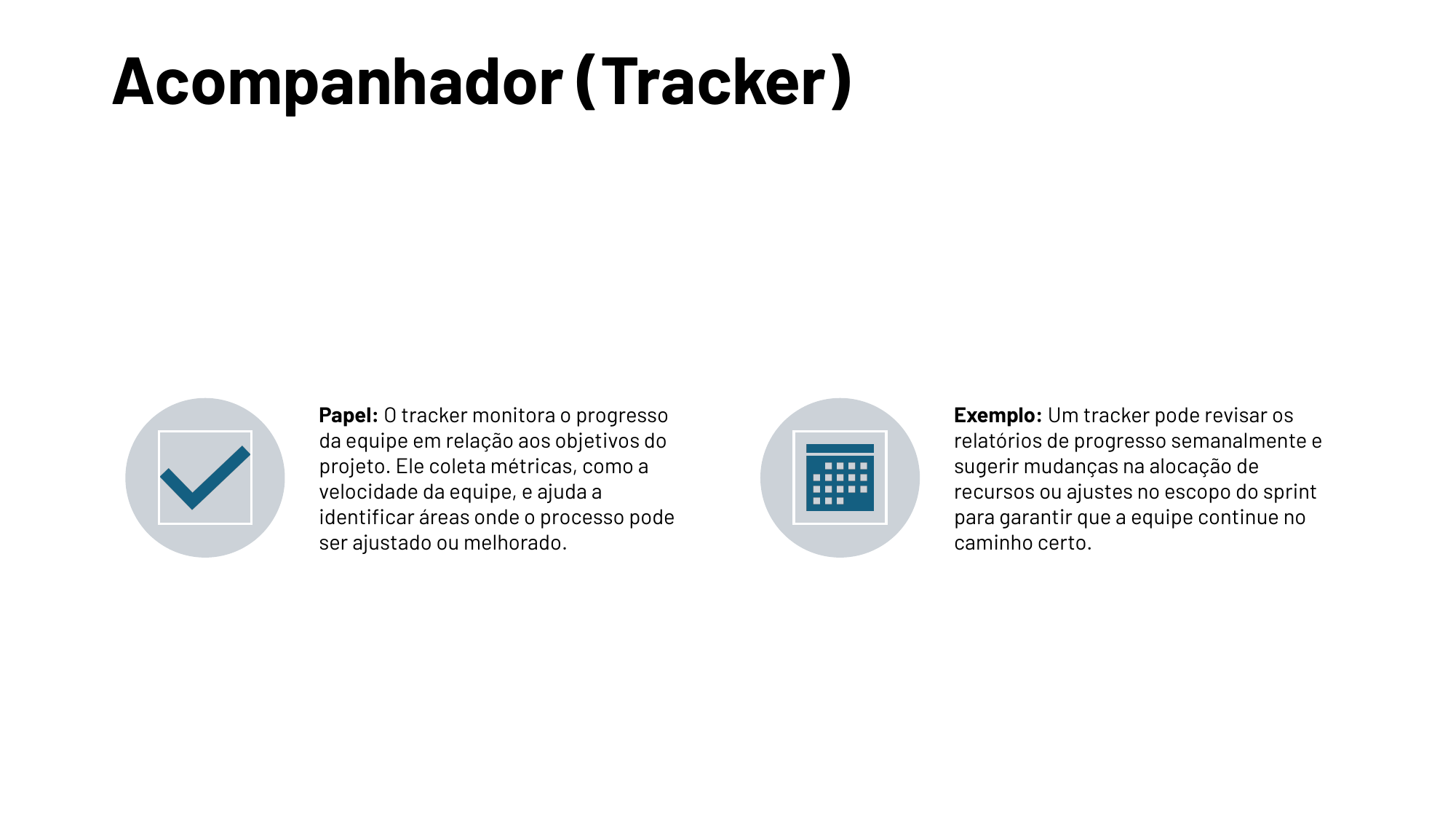

# Acompanhador (Tracker)
Papel: O tracker monitora o progresso da equipe em relação aos objetivos do projeto. Ele coleta métricas, como a velocidade da equipe, e ajuda a identificar áreas onde o processo pode ser ajustado ou melhorado.
Exemplo: Um tracker pode revisar os relatórios de progresso semanalmente e sugerir mudanças na alocação de recursos ou ajustes no escopo do sprint para garantir que a equipe continue no caminho certo.